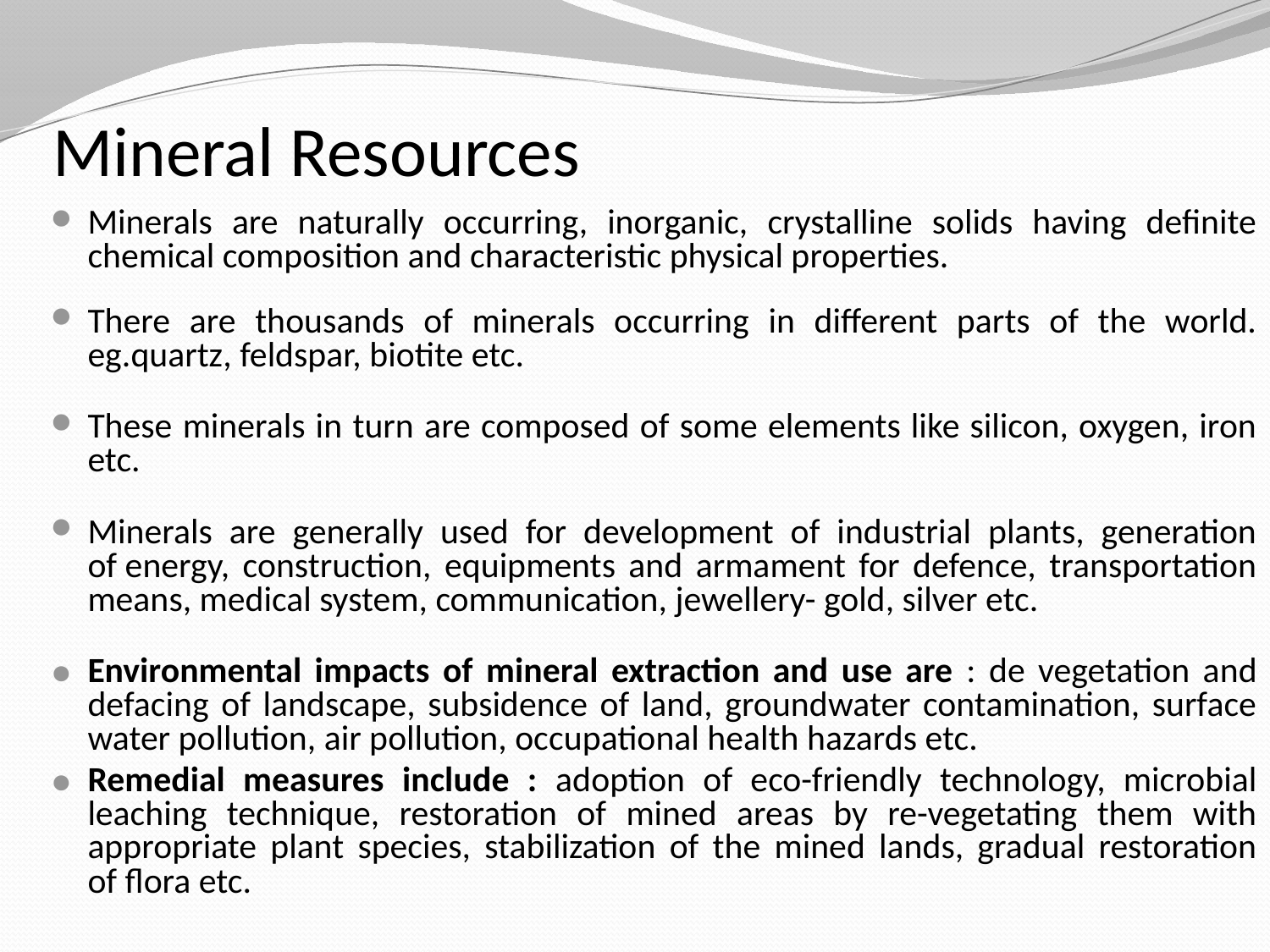

# Mineral Resources
Minerals are naturally occurring, inorganic, crystalline solids having definite chemical composition and characteristic physical properties.

There are thousands of minerals occurring in different parts of the world. eg.quartz, feldspar, biotite etc.

These minerals in turn are composed of some elements like silicon, oxygen, iron etc.

Minerals are generally used for development of industrial plants, generation of energy, construction, equipments and armament for defence, transportation means, medical system, communication, jewellery- gold, silver etc.

Environmental impacts of mineral extraction and use are : de vegetation and defacing of landscape, subsidence of land, groundwater contamination, surface water pollution, air pollution, occupational health hazards etc.
Remedial measures include : adoption of eco-friendly technology, microbial leaching technique, restoration of mined areas by re-vegetating them with appropriate plant species, stabilization of the mined lands, gradual restoration of flora etc.